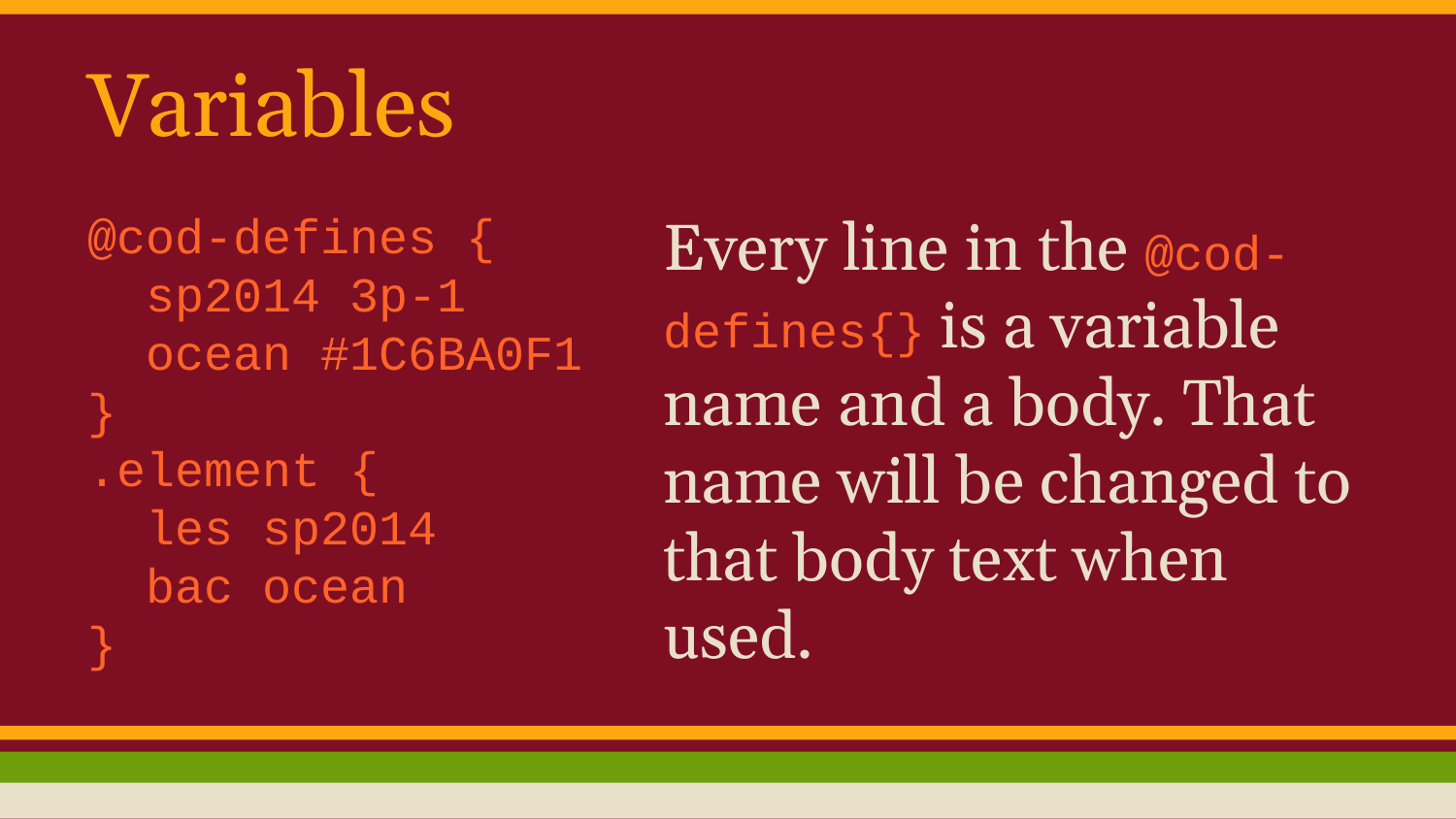

# Variables
@cod-defines {
  sp2014 3p-1
  ocean #1C6BA0F1
}
.element {
  les sp2014
  bac ocean
}
Every line in the @cod-defines{} is a variable name and a body. That name will be changed to that body text when used.